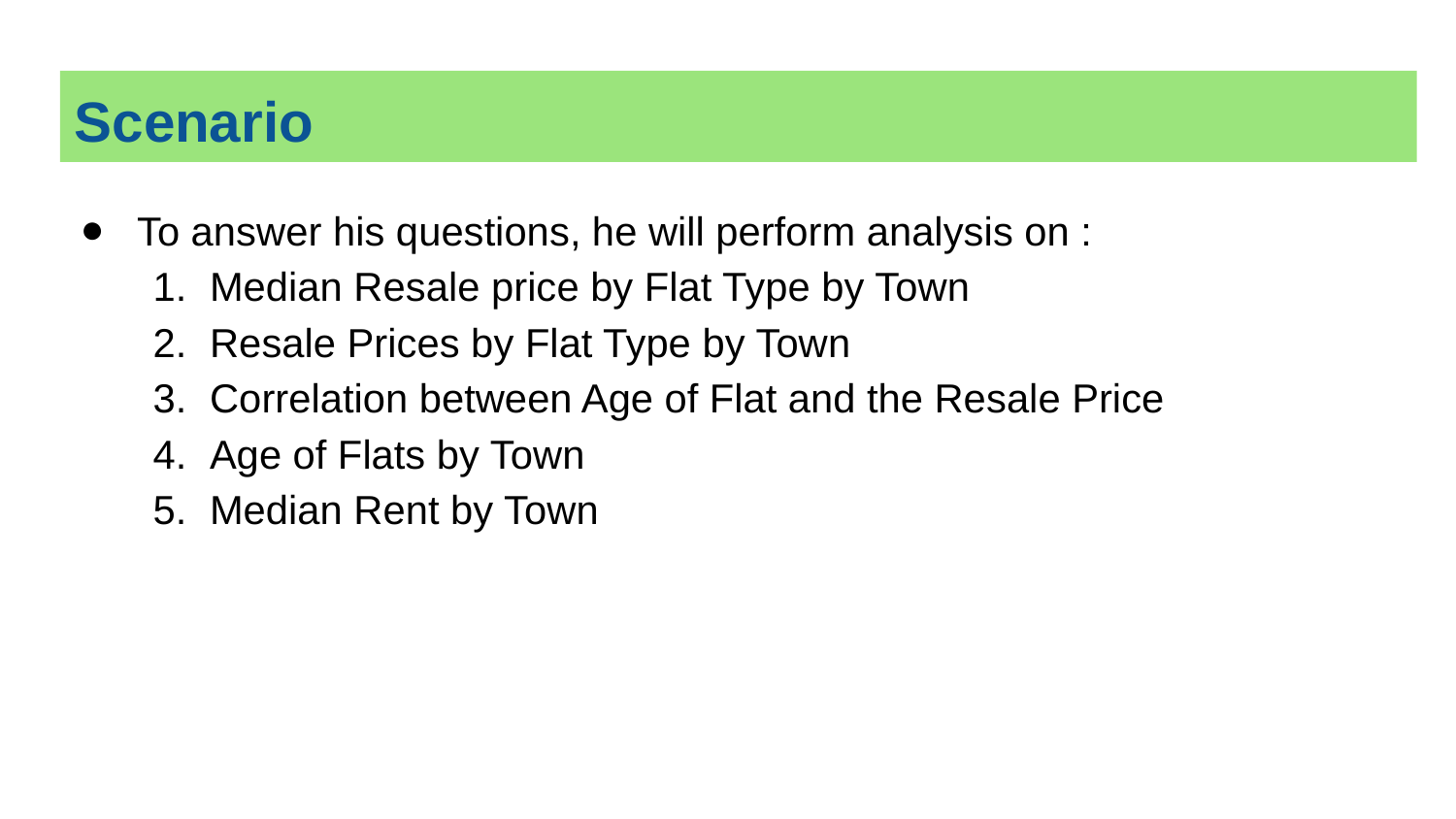

# Scenario
To answer his questions, he will perform analysis on :
Median Resale price by Flat Type by Town
Resale Prices by Flat Type by Town
Correlation between Age of Flat and the Resale Price
Age of Flats by Town
Median Rent by Town